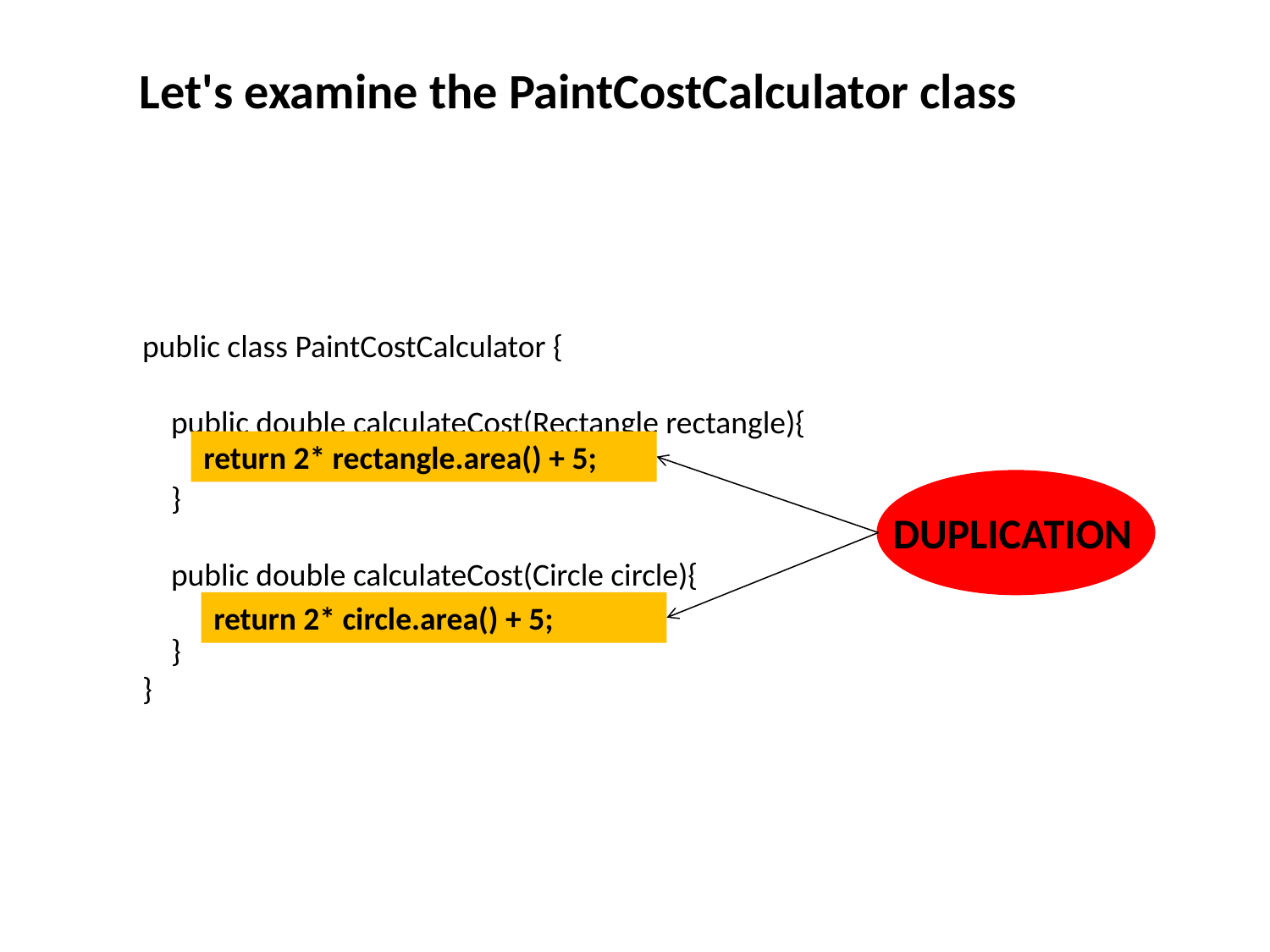

Let's examine the PaintCostCalculator class

public class PaintCostCalculator {

    public double calculateCost(Rectangle rectangle){
        return 2* rectangle.area() + 5;
    }

    public double calculateCost(Circle circle){
        return 2* circle.area() + 5;
    }
}
return 2* rectangle.area() + 5;

DUPLICATION
return 2* circle.area() + 5;